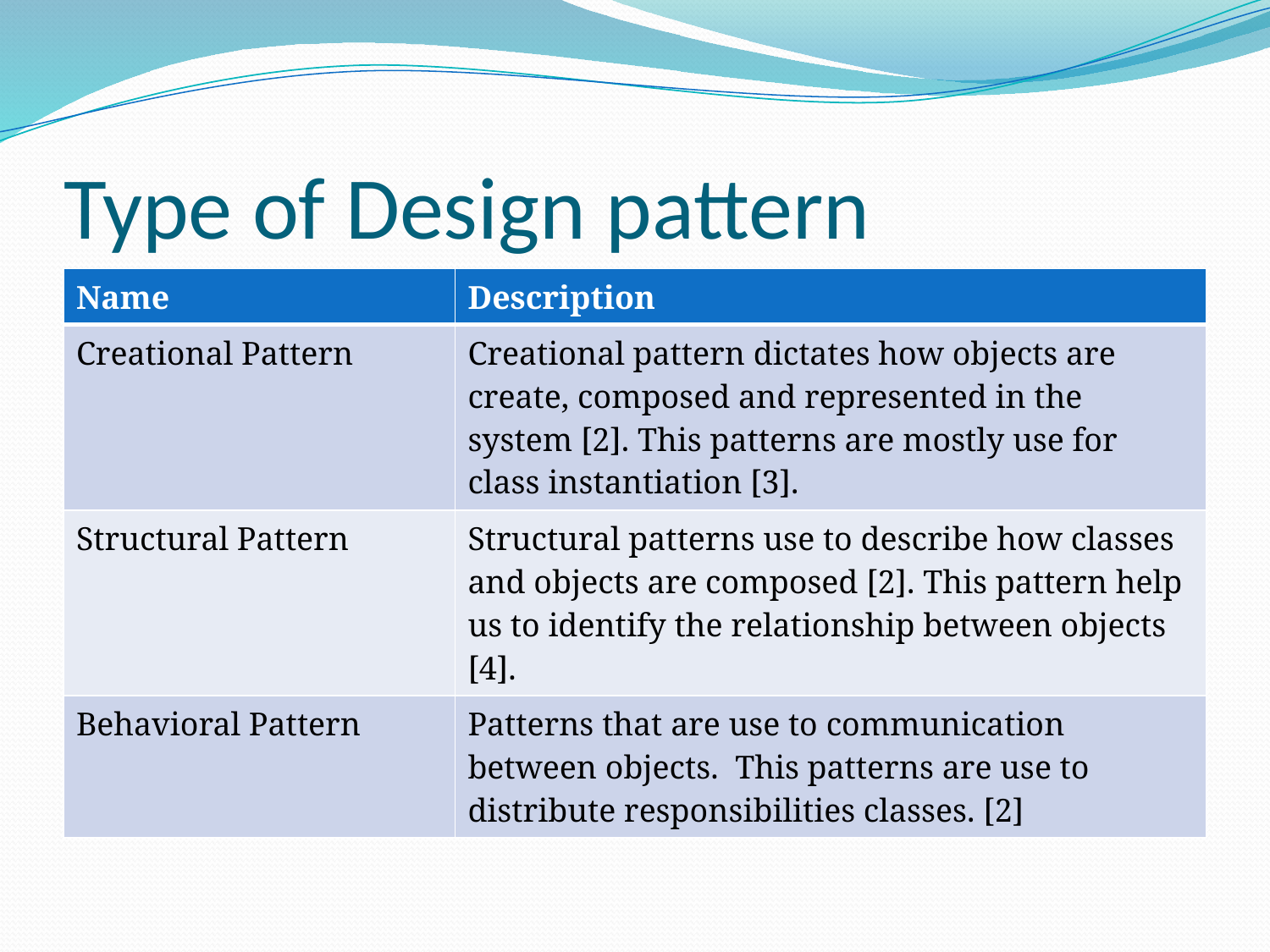

# Type of Design pattern
| Name | Description |
| --- | --- |
| Creational Pattern | Creational pattern dictates how objects are create, composed and represented in the system [2]. This patterns are mostly use for class instantiation [3]. |
| Structural Pattern | Structural patterns use to describe how classes and objects are composed [2]. This pattern help us to identify the relationship between objects [4]. |
| Behavioral Pattern | Patterns that are use to communication between objects. This patterns are use to distribute responsibilities classes. [2] |